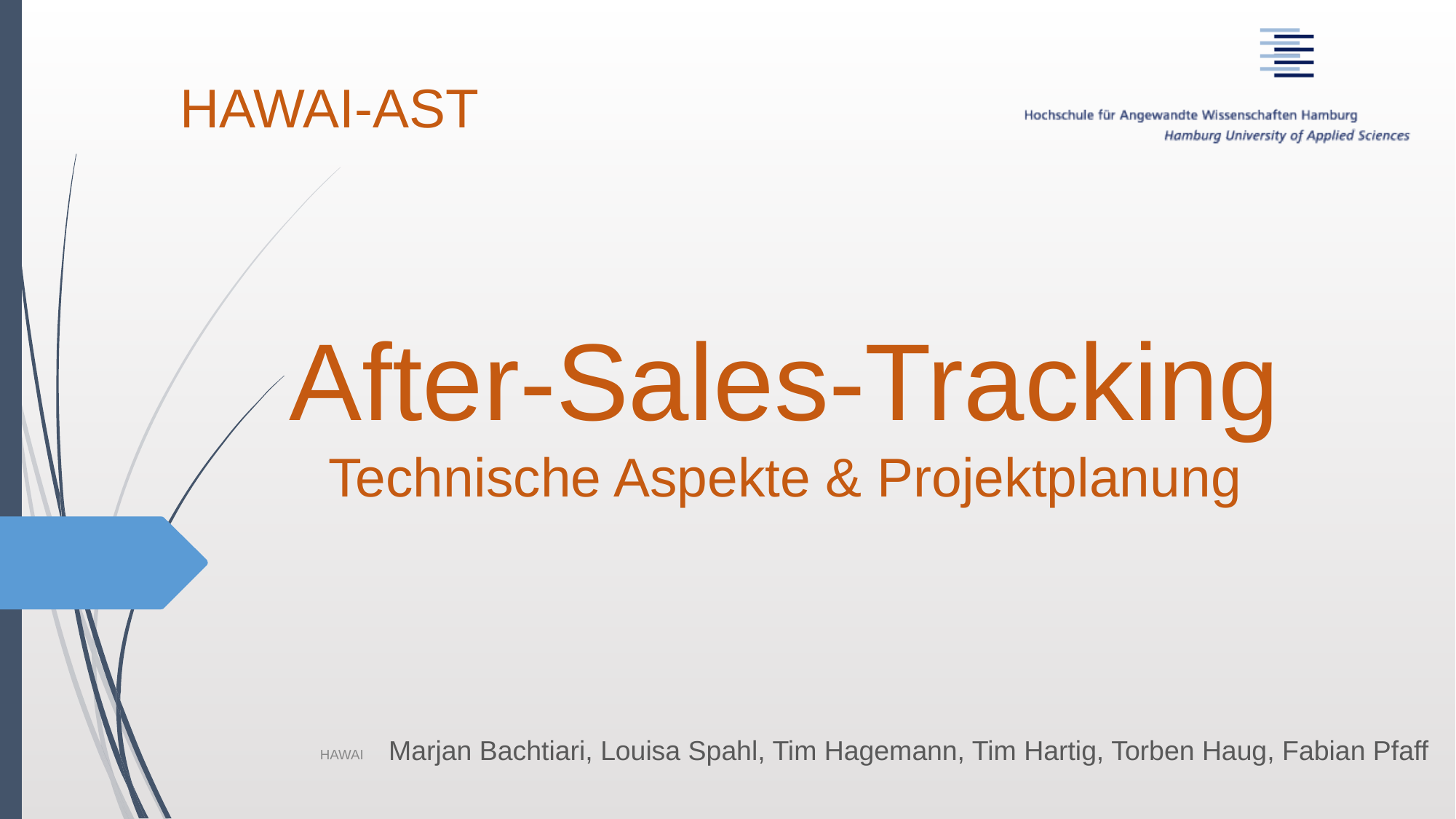

HAWAI-AST
After-Sales-Tracking
Technische Aspekte & Projektplanung
Marjan Bachtiari, Louisa Spahl, Tim Hagemann, Tim Hartig, Torben Haug, Fabian Pfaff